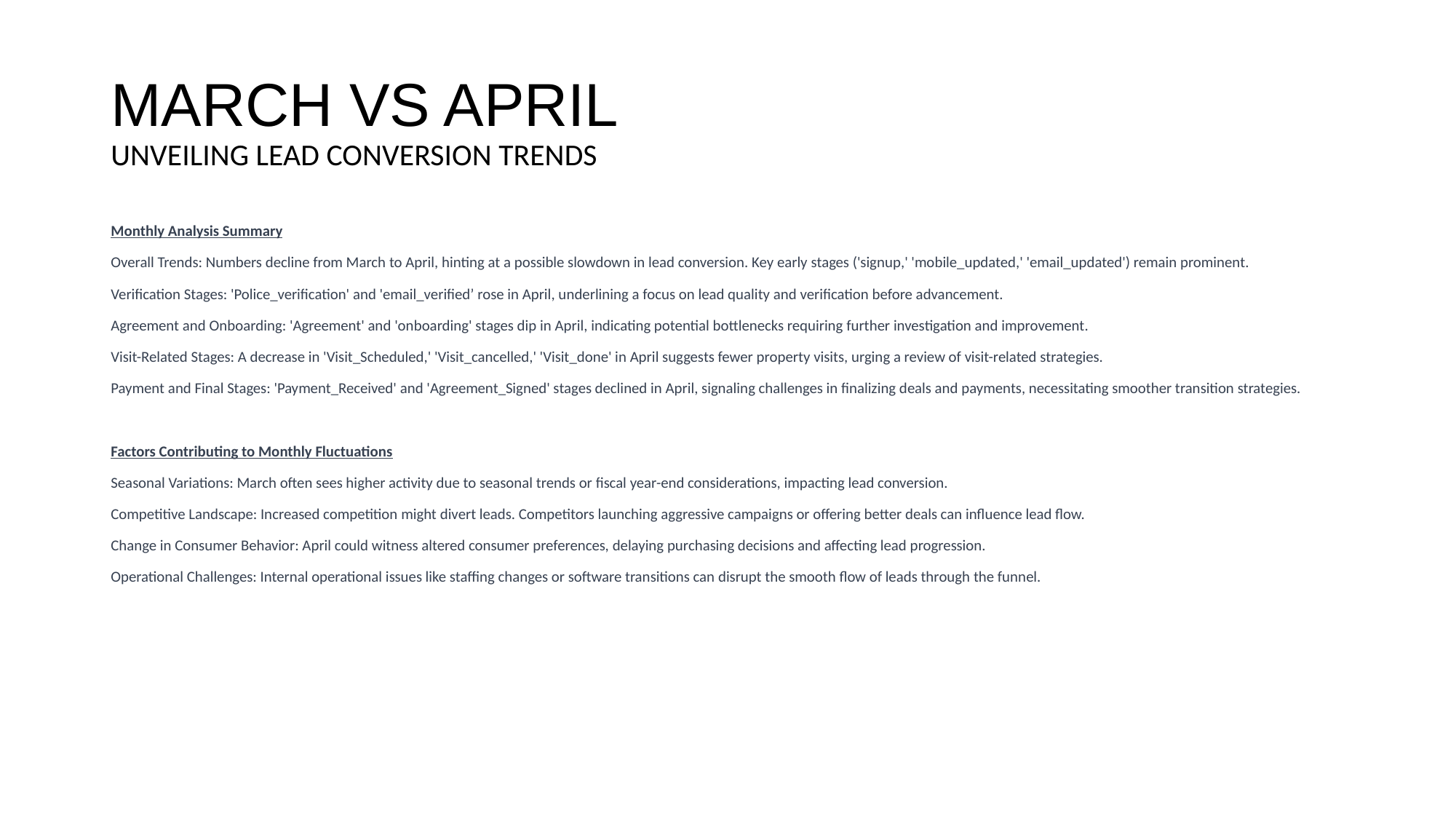

# MARCH VS APRIL UNVEILING LEAD CONVERSION TRENDS
Monthly Analysis Summary
Overall Trends: Numbers decline from March to April, hinting at a possible slowdown in lead conversion. Key early stages ('signup,' 'mobile_updated,' 'email_updated') remain prominent.
Verification Stages: 'Police_verification' and 'email_verified’ rose in April, underlining a focus on lead quality and verification before advancement.
Agreement and Onboarding: 'Agreement' and 'onboarding' stages dip in April, indicating potential bottlenecks requiring further investigation and improvement.
Visit-Related Stages: A decrease in 'Visit_Scheduled,' 'Visit_cancelled,' 'Visit_done' in April suggests fewer property visits, urging a review of visit-related strategies.
Payment and Final Stages: 'Payment_Received' and 'Agreement_Signed' stages declined in April, signaling challenges in finalizing deals and payments, necessitating smoother transition strategies.

Factors Contributing to Monthly Fluctuations
Seasonal Variations: March often sees higher activity due to seasonal trends or fiscal year-end considerations, impacting lead conversion.
Competitive Landscape: Increased competition might divert leads. Competitors launching aggressive campaigns or offering better deals can influence lead flow.
Change in Consumer Behavior: April could witness altered consumer preferences, delaying purchasing decisions and affecting lead progression.
Operational Challenges: Internal operational issues like staffing changes or software transitions can disrupt the smooth flow of leads through the funnel.